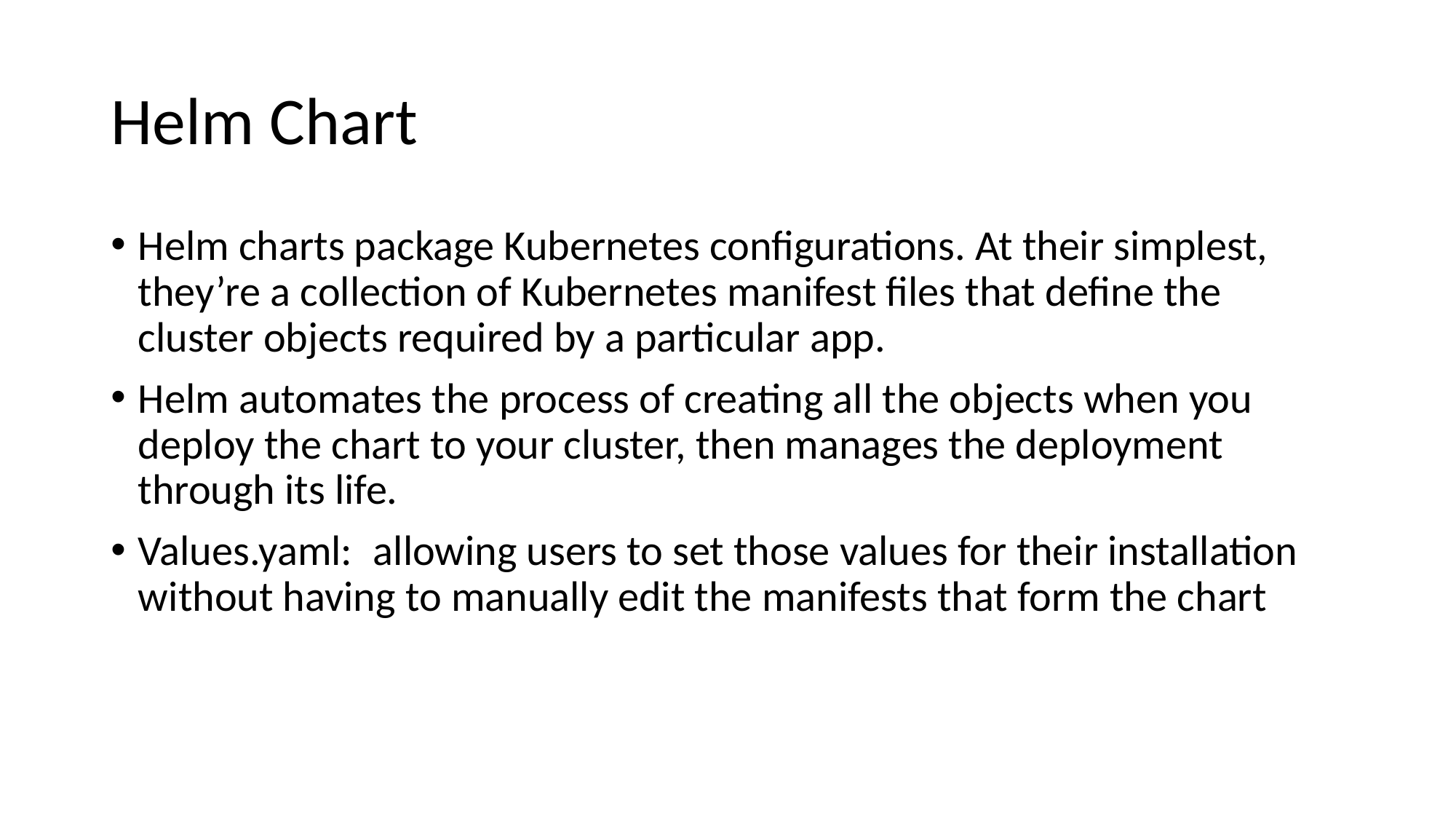

# Helm Chart
Helm charts package Kubernetes configurations. At their simplest, they’re a collection of Kubernetes manifest files that define the cluster objects required by a particular app.
Helm automates the process of creating all the objects when you deploy the chart to your cluster, then manages the deployment through its life.
Values.yaml:  allowing users to set those values for their installation without having to manually edit the manifests that form the chart